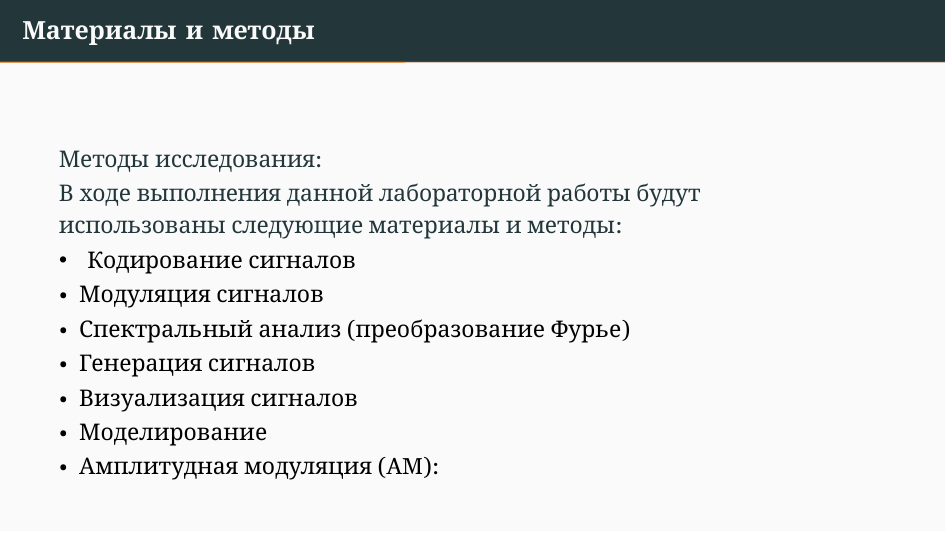

# Материалы и методы

Методы исследования:
В ходе выполнения данной лабораторной работы будут использованы следующие материалы и методы:
Кодирование сигналов
•  Модуляция сигналов
•  Спектральный анализ (преобразование Фурье)
•  Генерация сигналов
•  Визуализация сигналов
•  Моделирование
•  Амплитудная модуляция (AM):